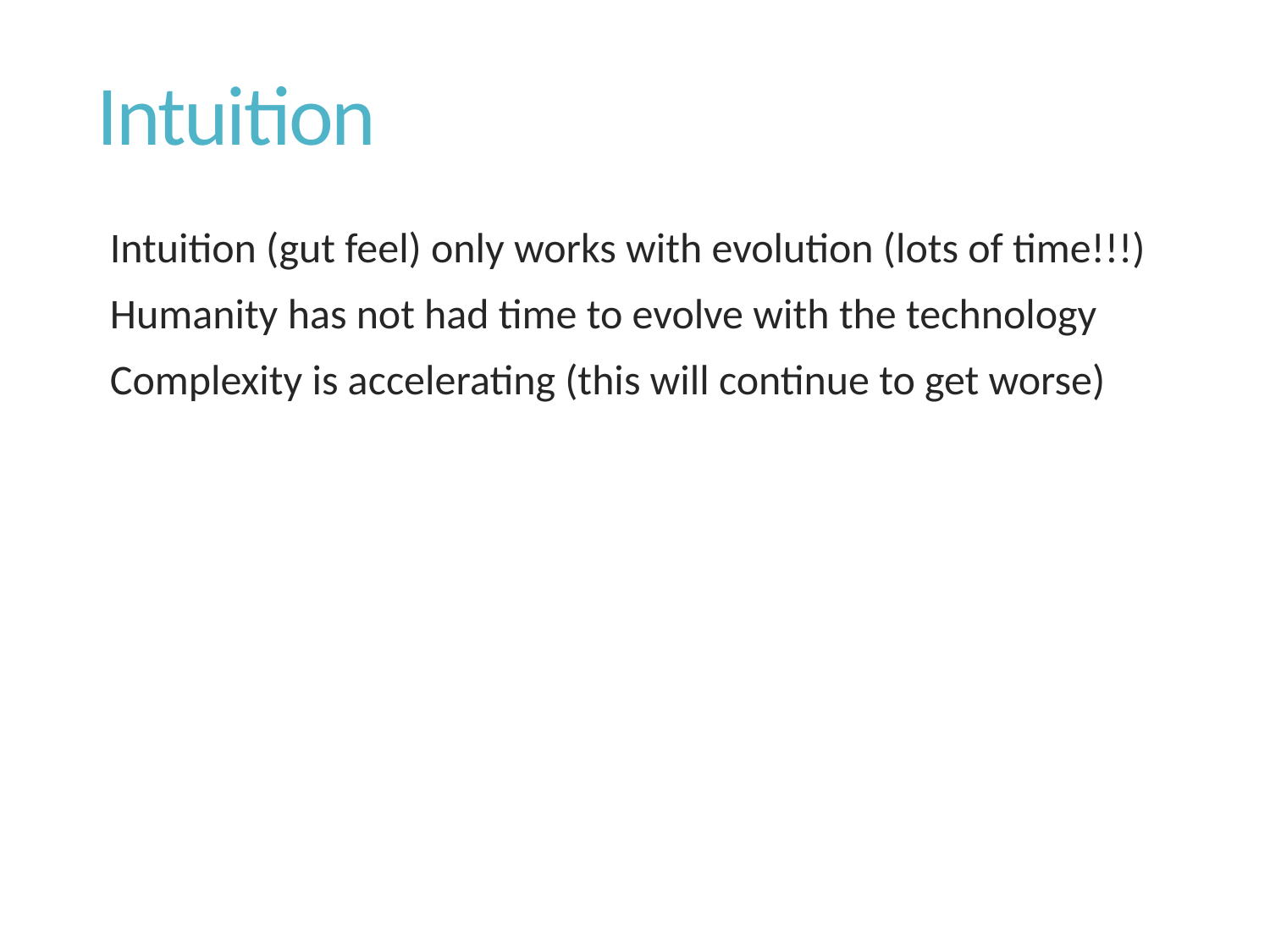

# Intuition
Intuition (gut feel) only works with evolution (lots of time!!!)
Humanity has not had time to evolve with the technology
Complexity is accelerating (this will continue to get worse)